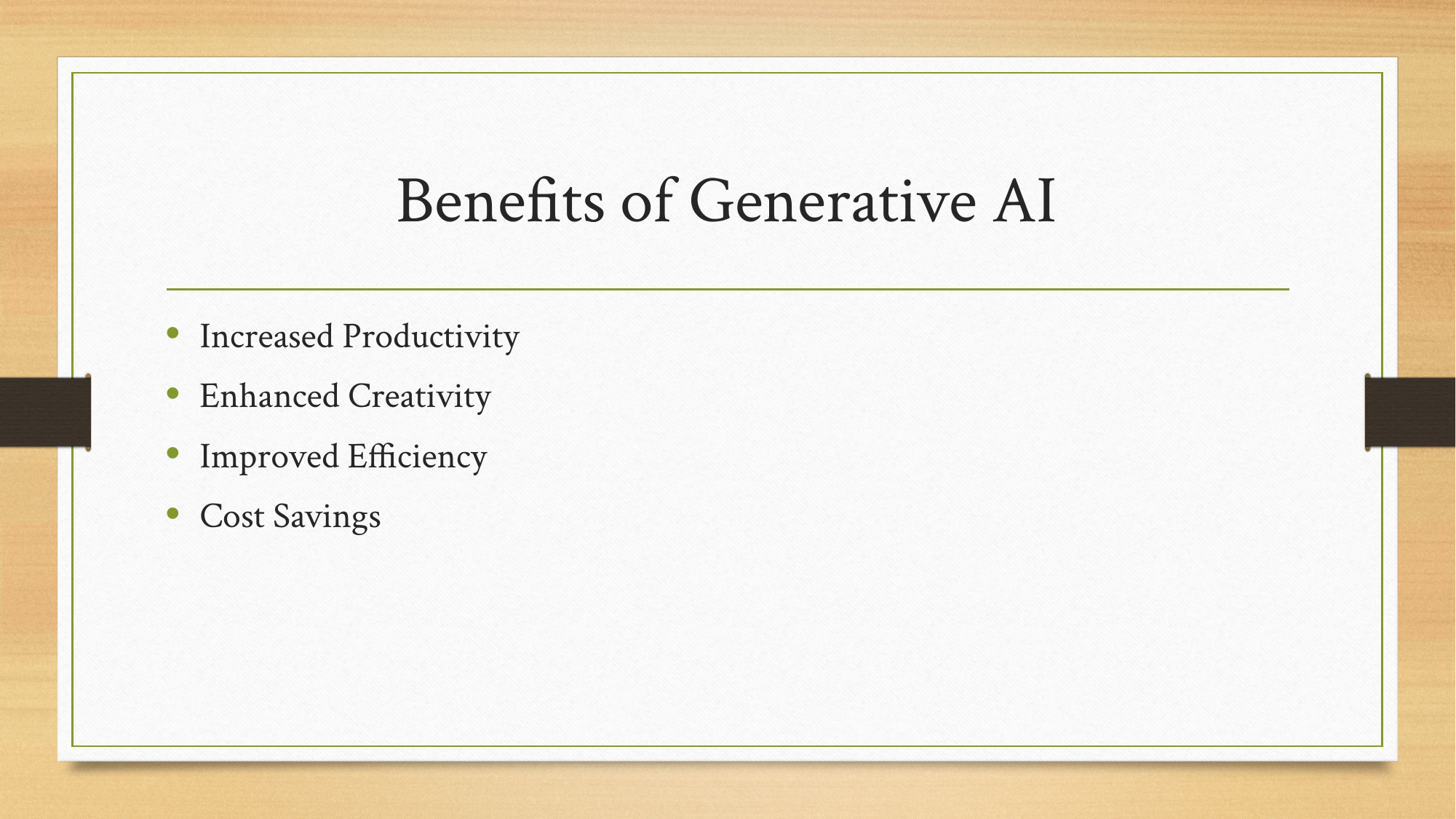

# Benefits of Generative AI
Increased Productivity
Enhanced Creativity
Improved Efficiency
Cost Savings